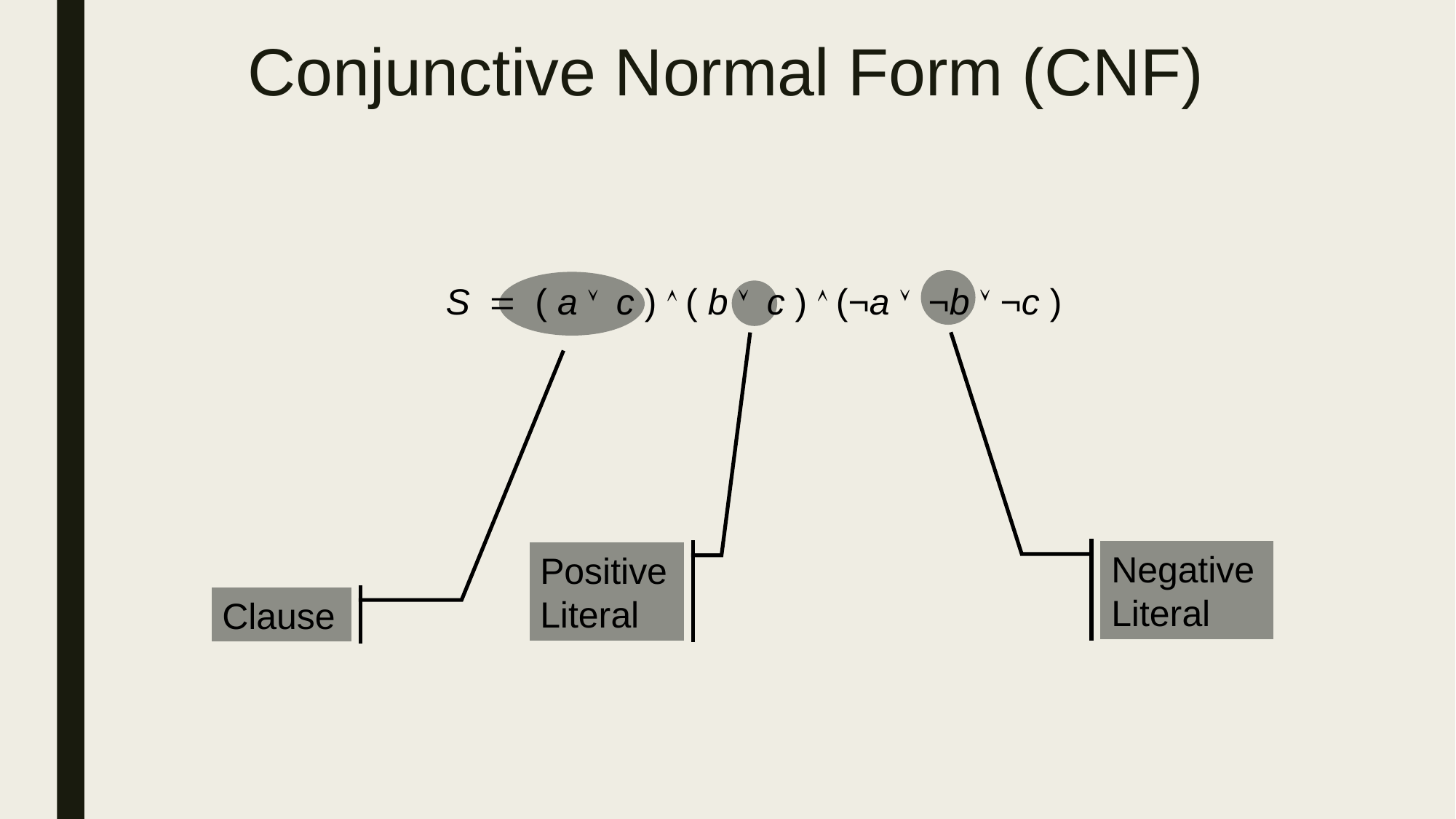

# Conjunctive Normal Form (CNF)

Negative Literal

Clause
S = ( a ∨ c ) ∧ ( b ∨ c ) ∧ (¬a ∨ ¬b ∨ ¬c )

Positive Literal